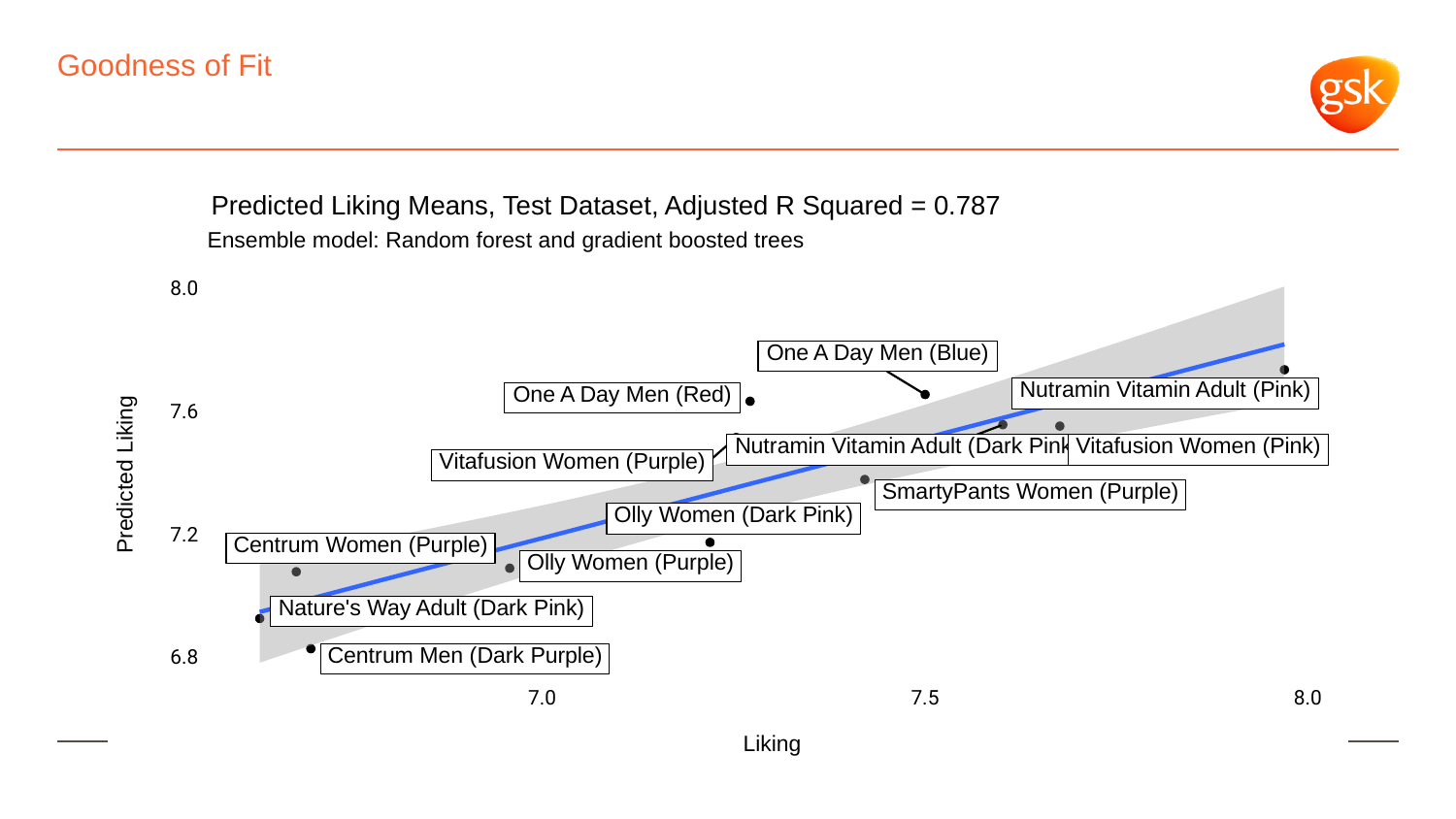

# Goodness of Fit

Predicted Liking Means, Test Dataset, Adjusted R Squared = 0.787
Ensemble model: Random forest and gradient boosted trees
8.0

One A Day Men (Blue)

Nutramin Vitamin Adult (Pink)

One A Day Men (Red)

7.6

Vitafusion Women (Pink)
Nutramin Vitamin Adult (Dark Pink)

Vitafusion Women (Purple)
Predicted Liking

SmartyPants Women (Purple)

Olly Women (Dark Pink)
7.2

Centrum Women (Purple)

Olly Women (Purple)

Nature's Way Adult (Dark Pink)

Centrum Men (Dark Purple)
6.8
7.0
8.0
7.5

Liking